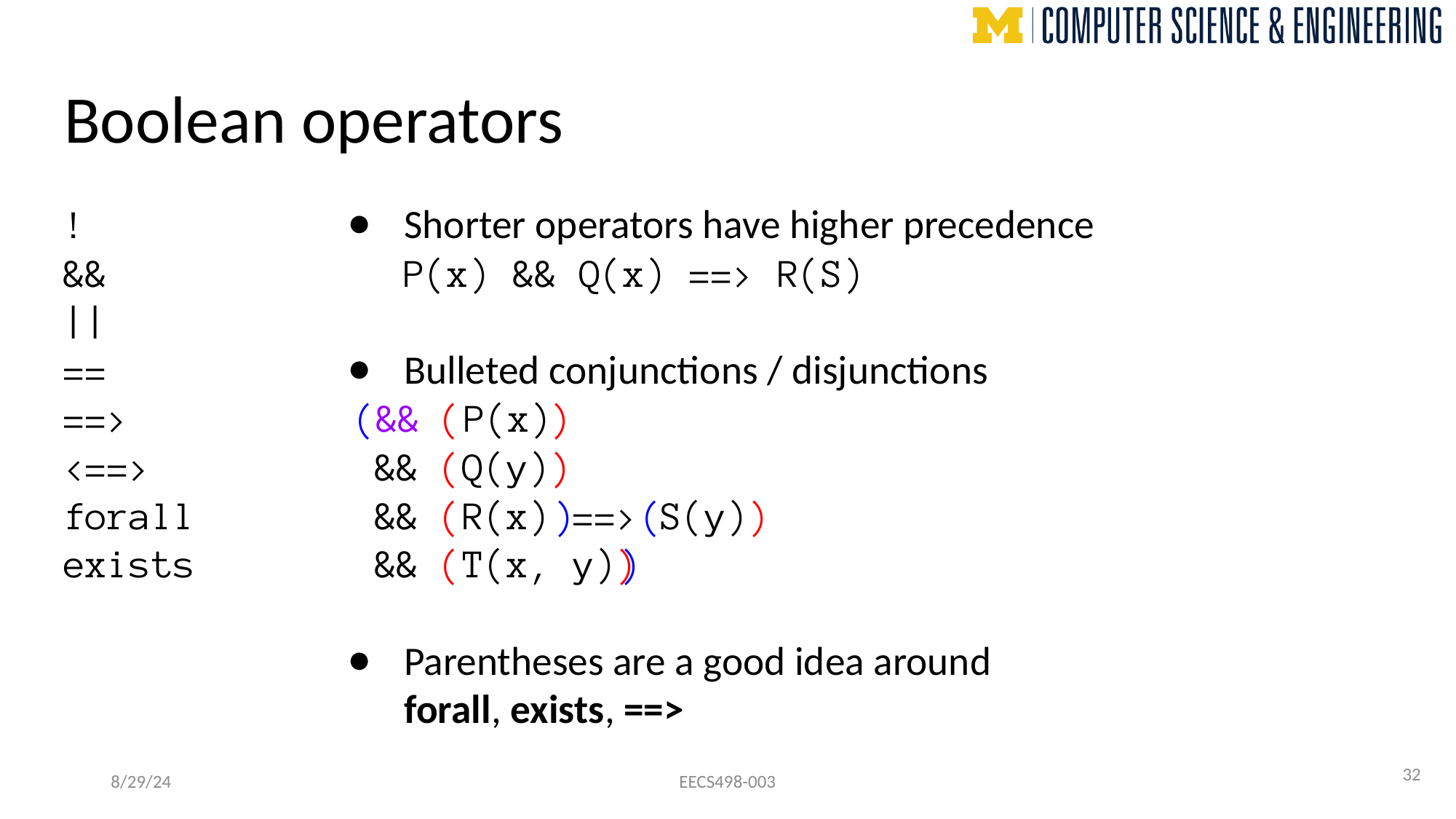

# Boolean operators
!
&&
||
==
==>
<==>
forall
exists
Shorter operators have higher precedence
P(x) && Q(x) ==> R(S)

Bulleted conjunctions / disjunctions
     &&  P(x)
  &&  Q(y)
  &&  R(x) ==> S(y)
  &&  T(x, y)

Parentheses are a good idea around
forall, exists, ==>

(

         )   (
            )
 (    )
 (    )
 (             )
 (       )
32
8/29/24
EECS498-003